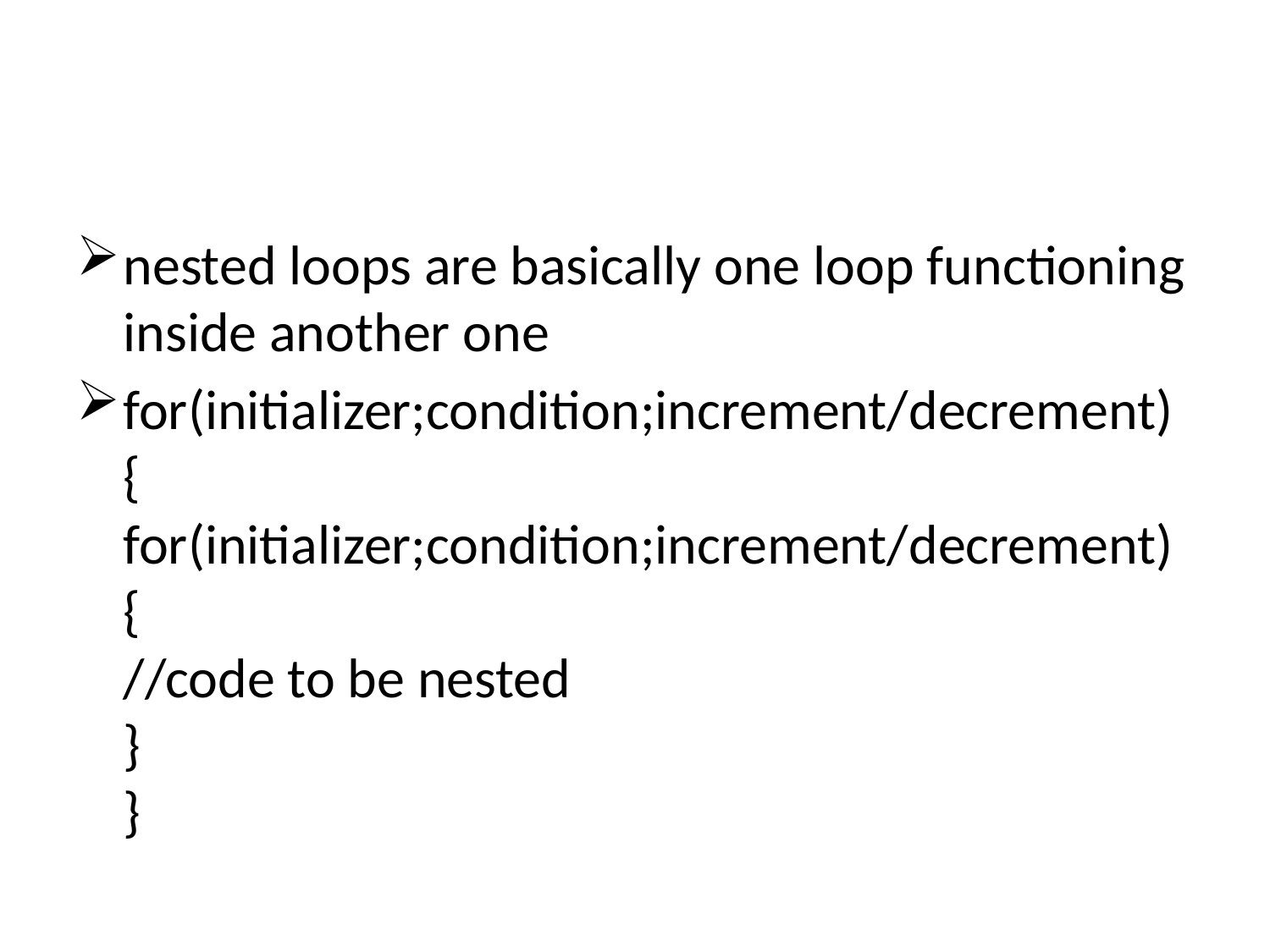

#
nested loops are basically one loop functioning inside another one
for(initializer;condition;increment/decrement)
{
for(initializer;condition;increment/decrement)
{
//code to be nested
}
}